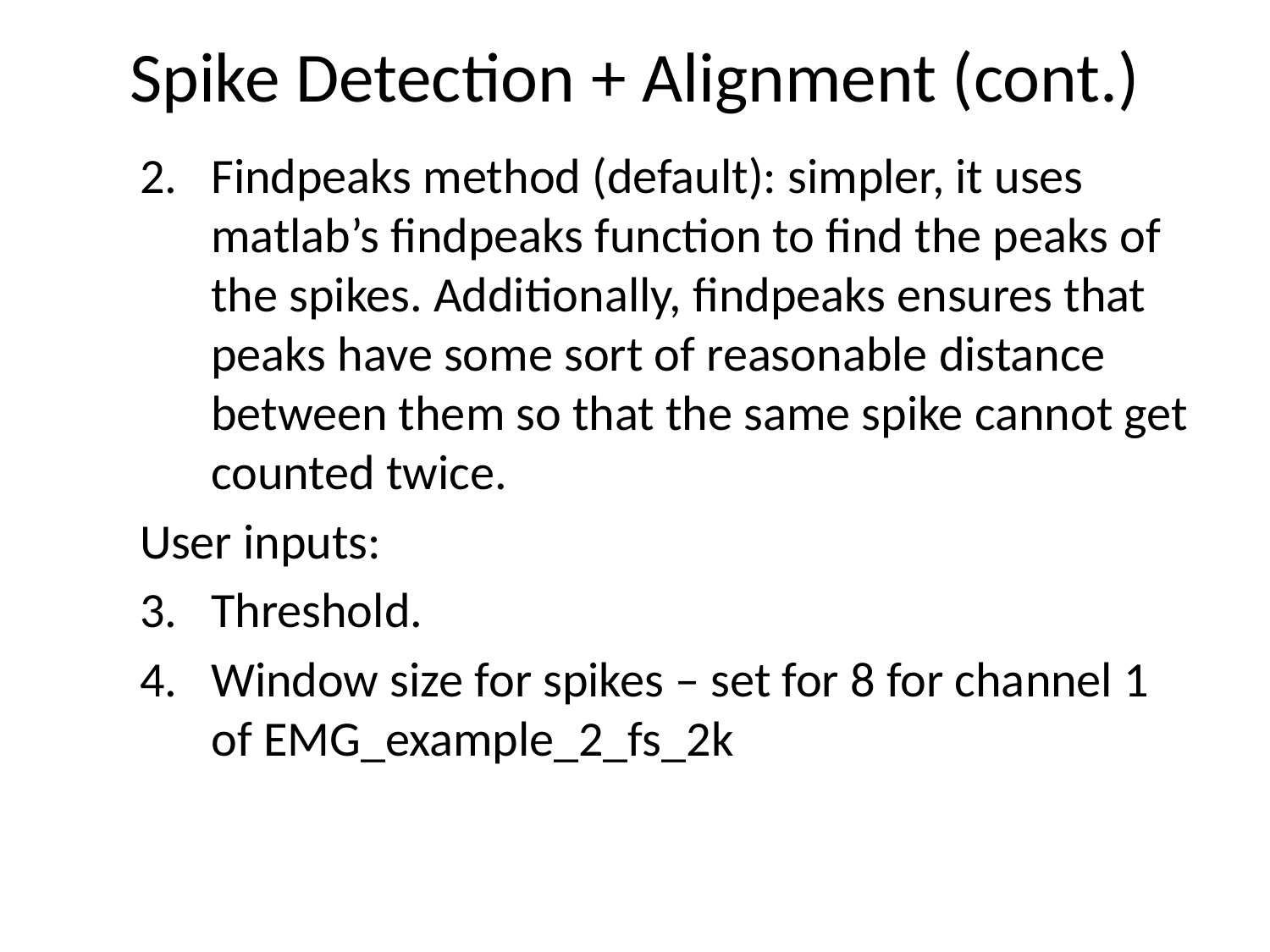

# Spike Detection + Alignment (cont.)
Findpeaks method (default): simpler, it uses matlab’s findpeaks function to find the peaks of the spikes. Additionally, findpeaks ensures that peaks have some sort of reasonable distance between them so that the same spike cannot get counted twice.
User inputs:
Threshold.
Window size for spikes – set for 8 for channel 1 of EMG_example_2_fs_2k